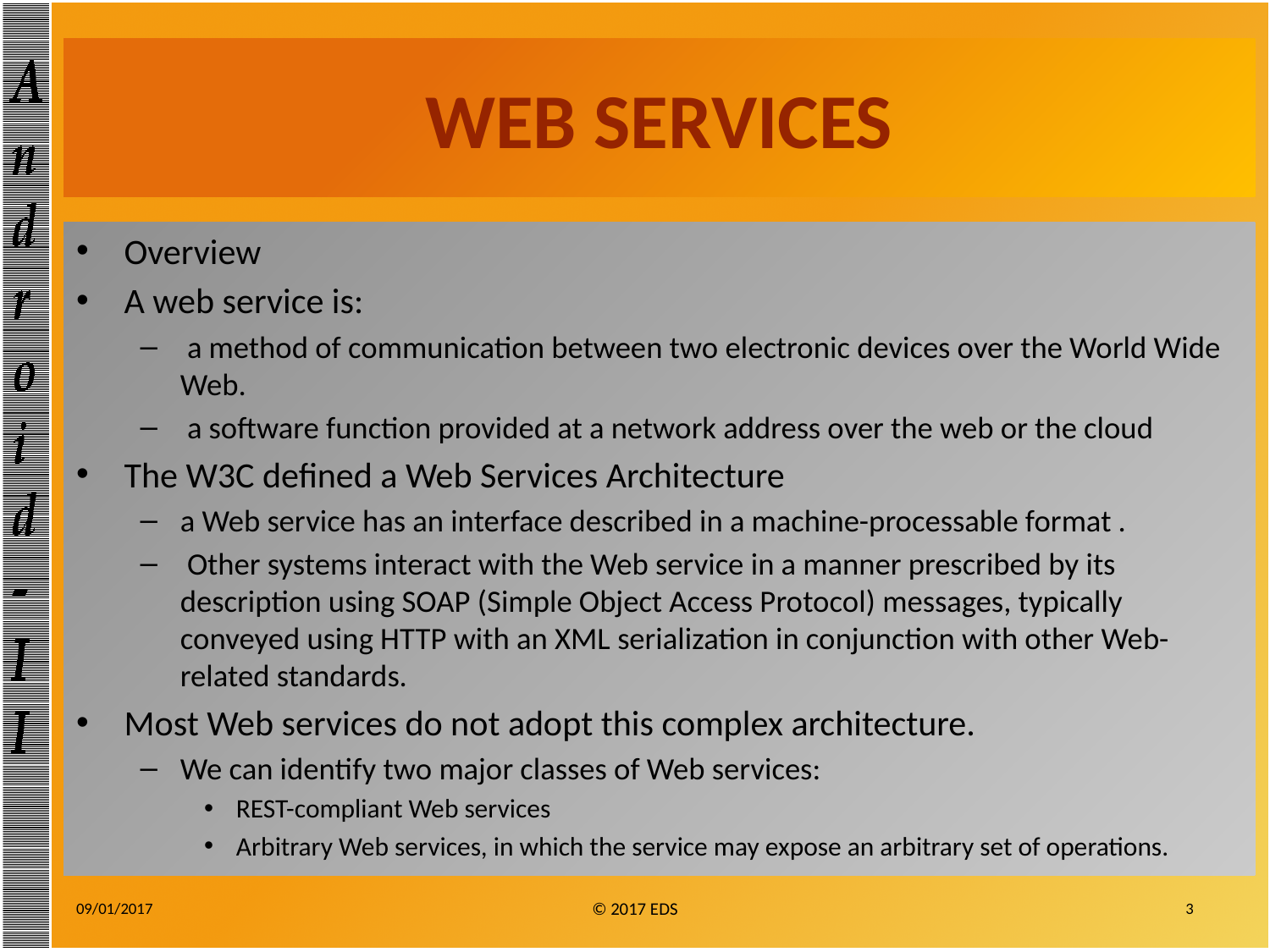

# WEB SERVICES
Overview
A web service is:
 a method of communication between two electronic devices over the World Wide Web.
 a software function provided at a network address over the web or the cloud
The W3C defined a Web Services Architecture
a Web service has an interface described in a machine-processable format .
 Other systems interact with the Web service in a manner prescribed by its description using SOAP (Simple Object Access Protocol) messages, typically conveyed using HTTP with an XML serialization in conjunction with other Web-related standards.
Most Web services do not adopt this complex architecture.
We can identify two major classes of Web services:
REST-compliant Web services
Arbitrary Web services, in which the service may expose an arbitrary set of operations.
09/01/2017
© 2017 EDS
3